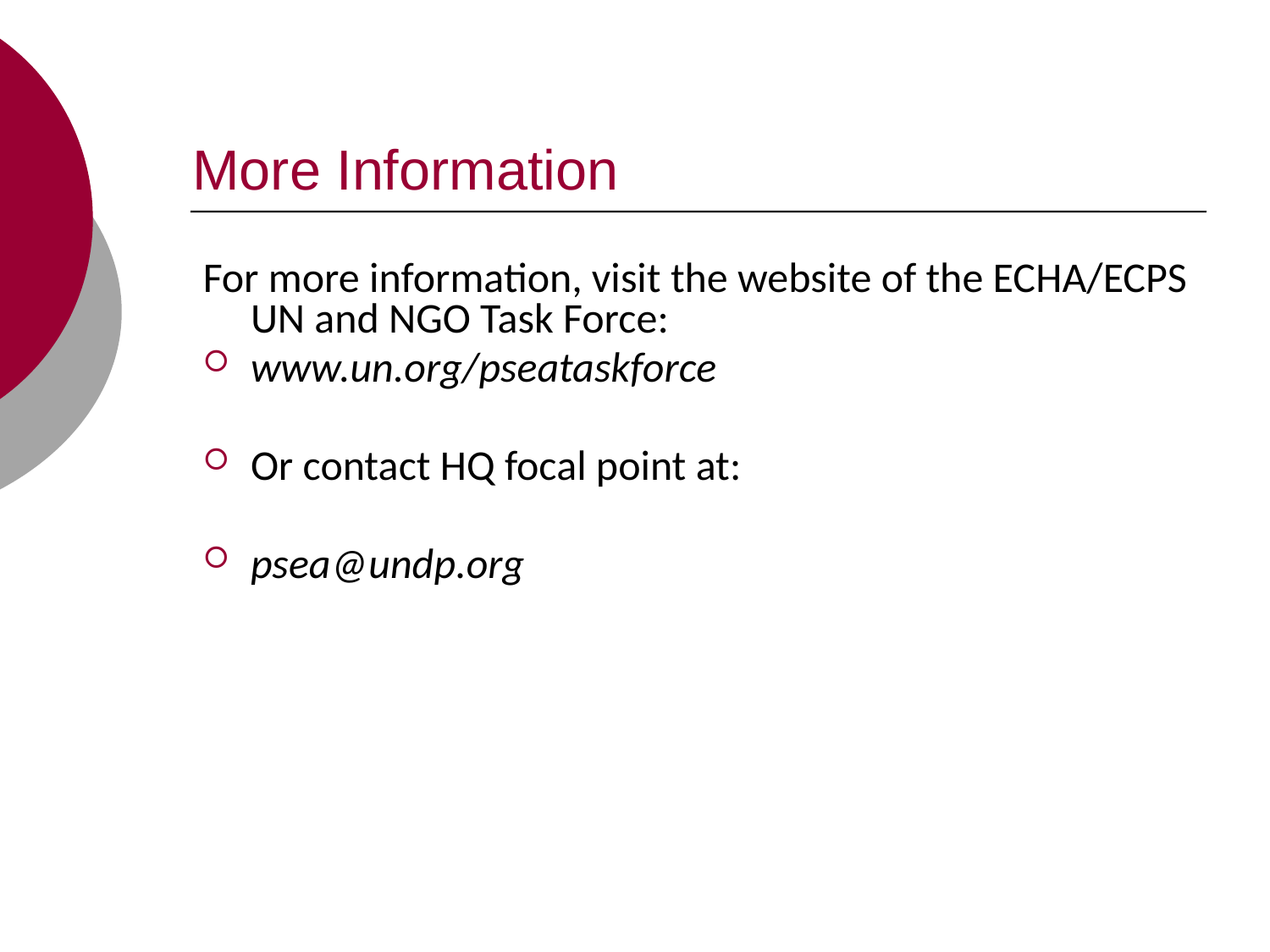

# More Information
For more information, visit the website of the ECHA/ECPS UN and NGO Task Force:
www.un.org/pseataskforce

Or contact HQ focal point at:

psea@undp.org